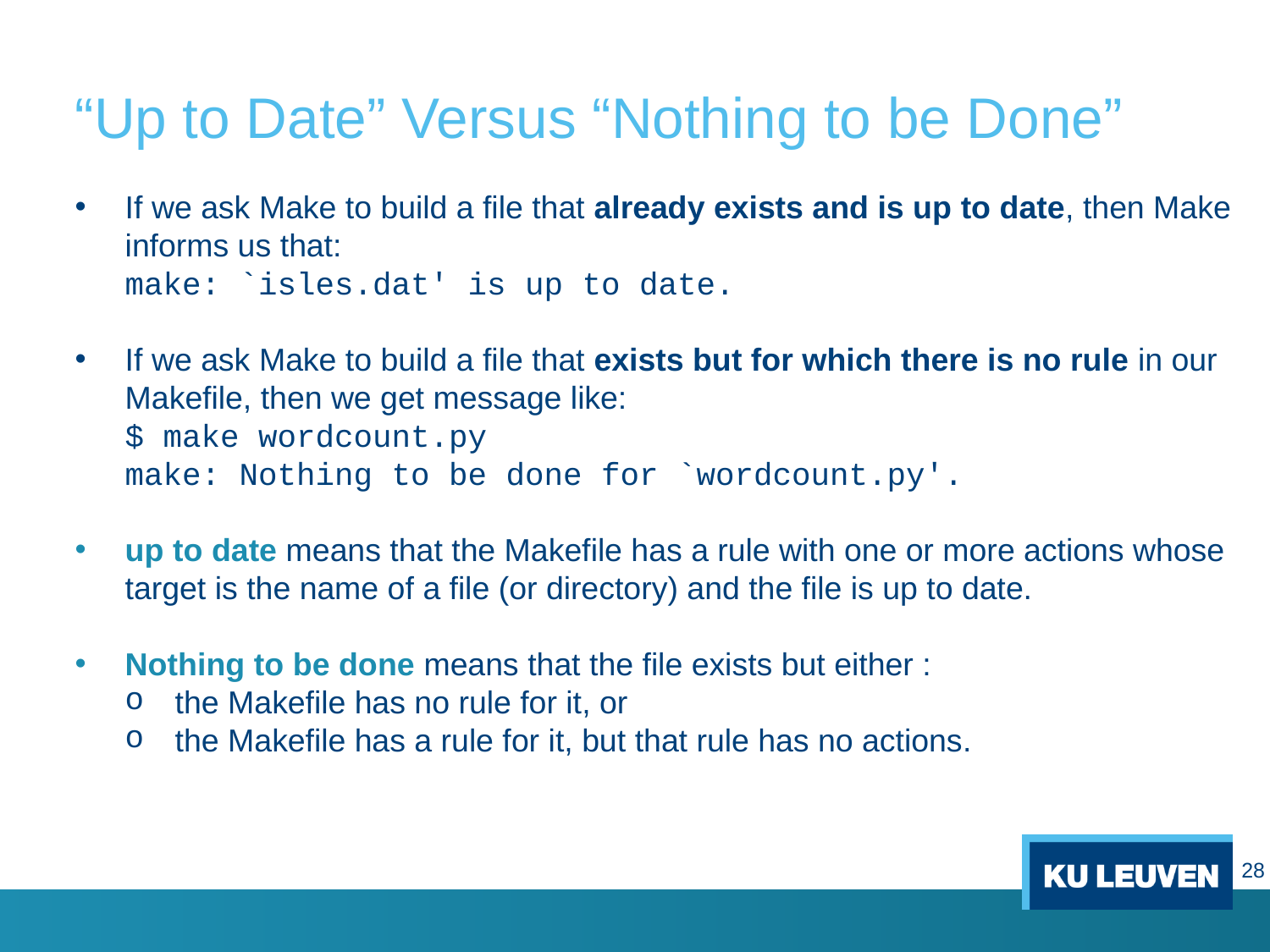

# “Up to Date” Versus “Nothing to be Done”
If we ask Make to build a file that already exists and is up to date, then Make informs us that:
make: `isles.dat' is up to date.

If we ask Make to build a file that exists but for which there is no rule in our Makefile, then we get message like:
$ make wordcount.py
make: Nothing to be done for `wordcount.py'.

up to date means that the Makefile has a rule with one or more actions whose target is the name of a file (or directory) and the file is up to date.

Nothing to be done means that the file exists but either :
the Makefile has no rule for it, or
the Makefile has a rule for it, but that rule has no actions.
28